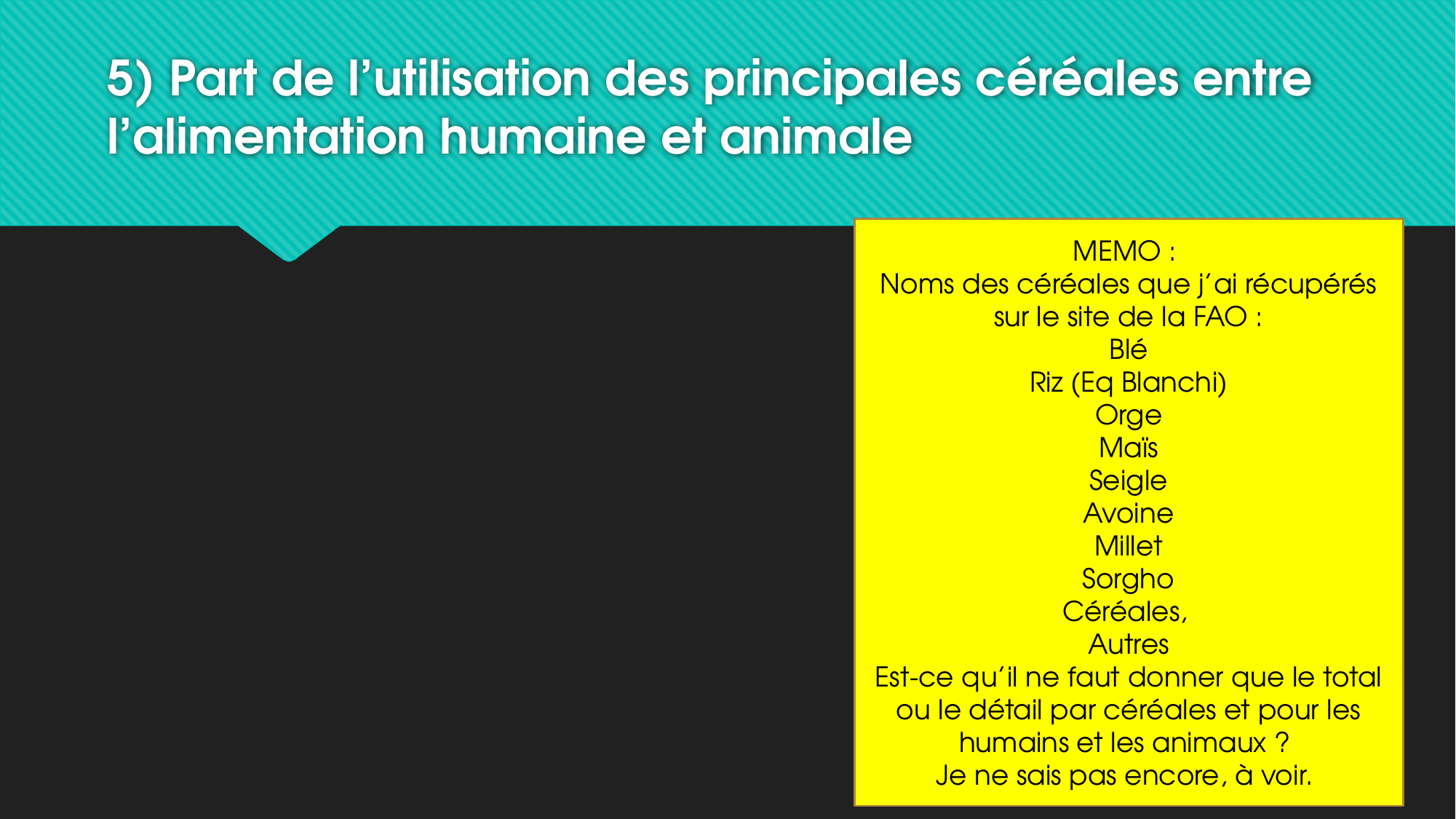

# 5) Part de l’utilisation des principales céréales entre l’alimentation humaine et animale
MEMO :
Noms des céréales que j’ai récupérés sur le site de la FAO :
Blé
Riz (Eq Blanchi)
Orge
Maïs
Seigle
Avoine
Millet
Sorgho
Céréales,
Autres
Est-ce qu’il ne faut donner que le total ou le détail par céréales et pour les humains et les animaux ?
Je ne sais pas encore, à voir.